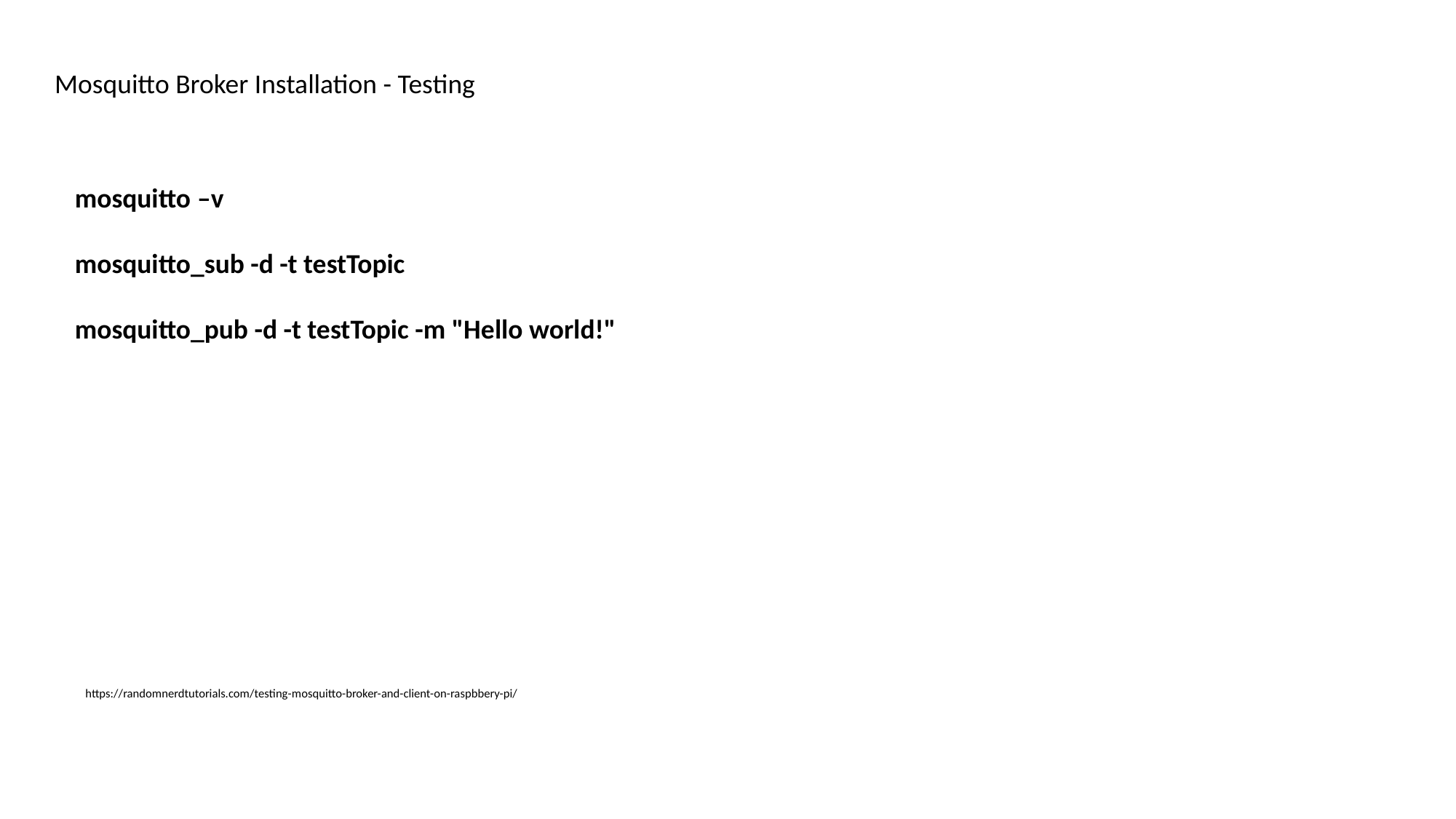

Mosquitto Broker Installation - Testing
mosquitto –v

mosquitto_sub -d -t testTopic

mosquitto_pub -d -t testTopic -m "Hello world!"
https://randomnerdtutorials.com/testing-mosquitto-broker-and-client-on-raspbbery-pi/